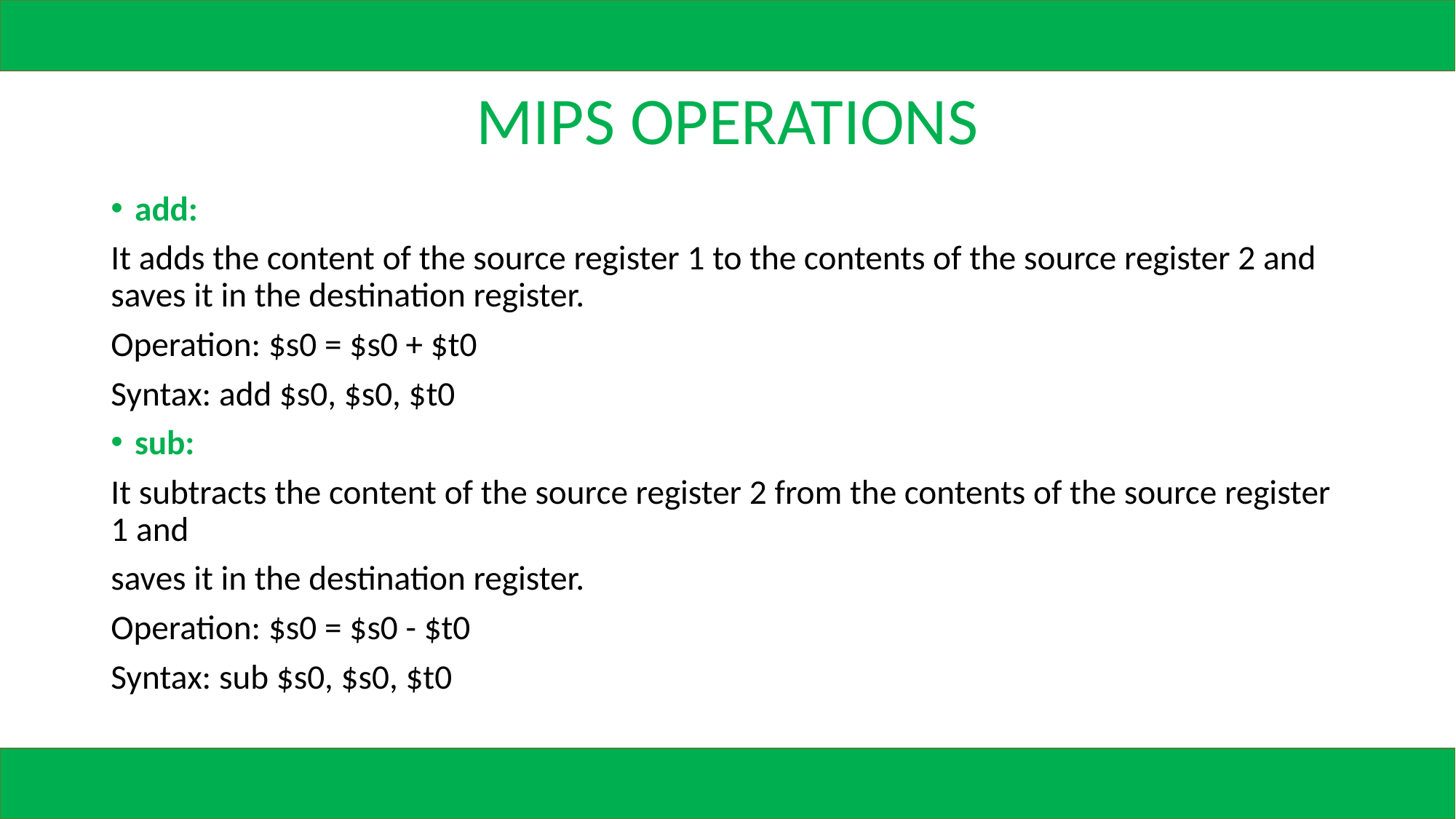

# MIPS OPERATIONS
add:
It adds the content of the source register 1 to the contents of the source register 2 and saves it in the destination register.
Operation: $s0 = $s0 + $t0
Syntax: add $s0, $s0, $t0
sub:
It subtracts the content of the source register 2 from the contents of the source register 1 and
saves it in the destination register.
Operation: $s0 = $s0 - $t0
Syntax: sub $s0, $s0, $t0